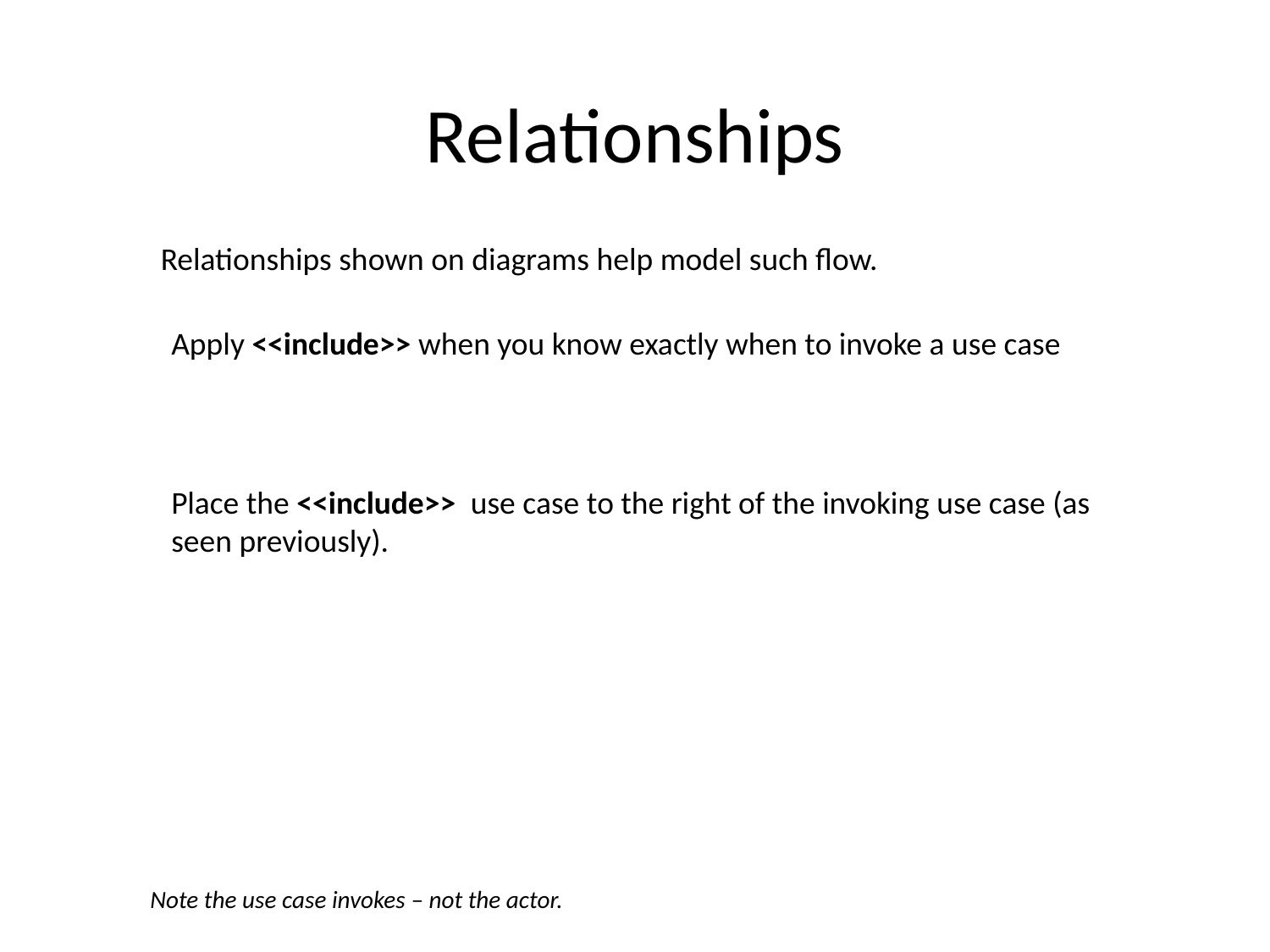

# Relationships
Relationships shown on diagrams help model such flow.
Apply <<include>> when you know exactly when to invoke a use case
Place the <<include>>  use case to the right of the invoking use case (as seen previously).
Note the use case invokes – not the actor.